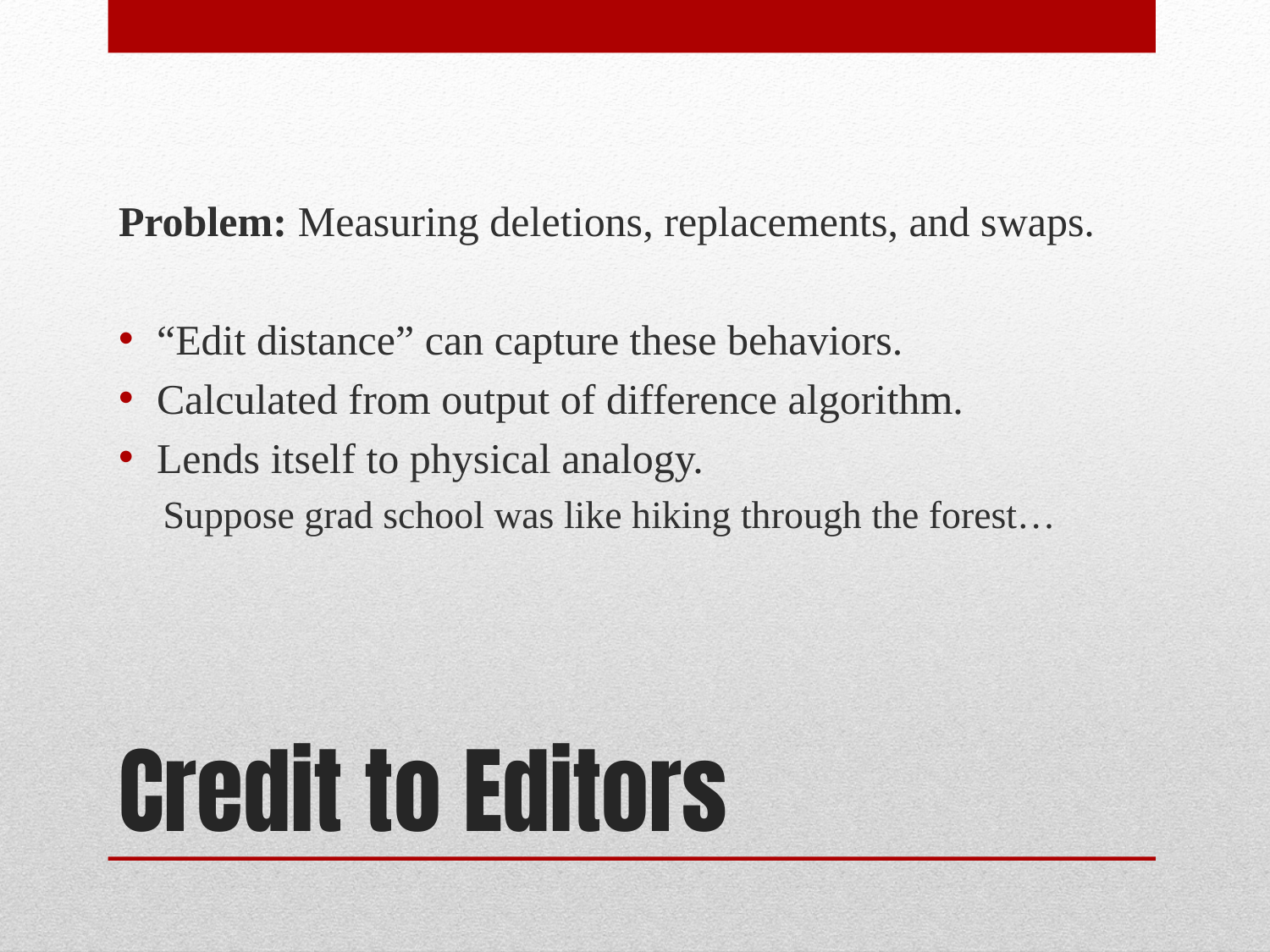

Problem: Measuring deletions, replacements, and swaps.

“Edit distance” can capture these behaviors.
Calculated from output of difference algorithm.
Lends itself to physical analogy.
Suppose grad school was like hiking through the forest…
# Credit to Editors